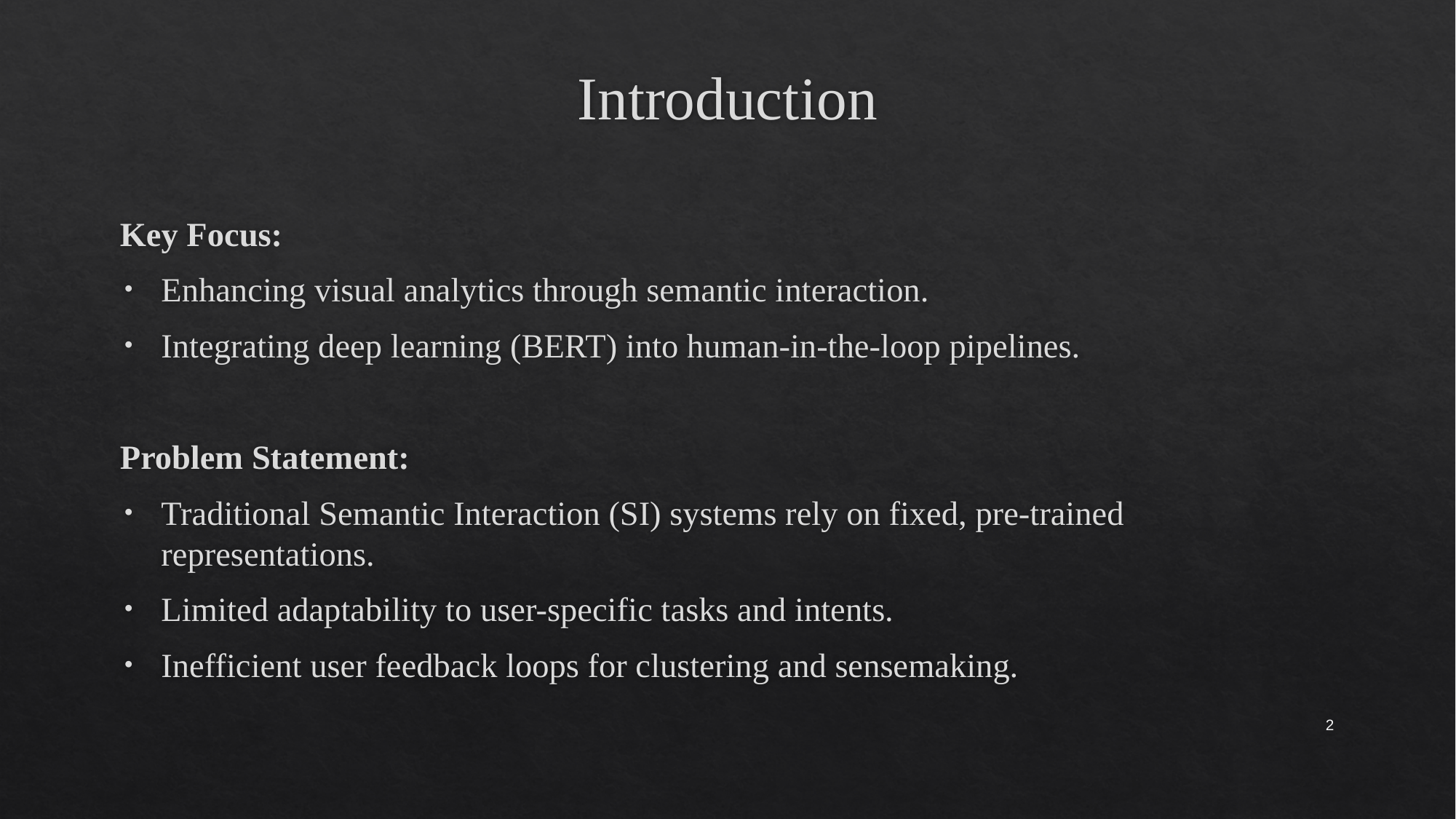

# Introduction
Key Focus:
Enhancing visual analytics through semantic interaction.
Integrating deep learning (BERT) into human-in-the-loop pipelines.

Problem Statement:
Traditional Semantic Interaction (SI) systems rely on fixed, pre-trained representations.
Limited adaptability to user-specific tasks and intents.
Inefficient user feedback loops for clustering and sensemaking.

2